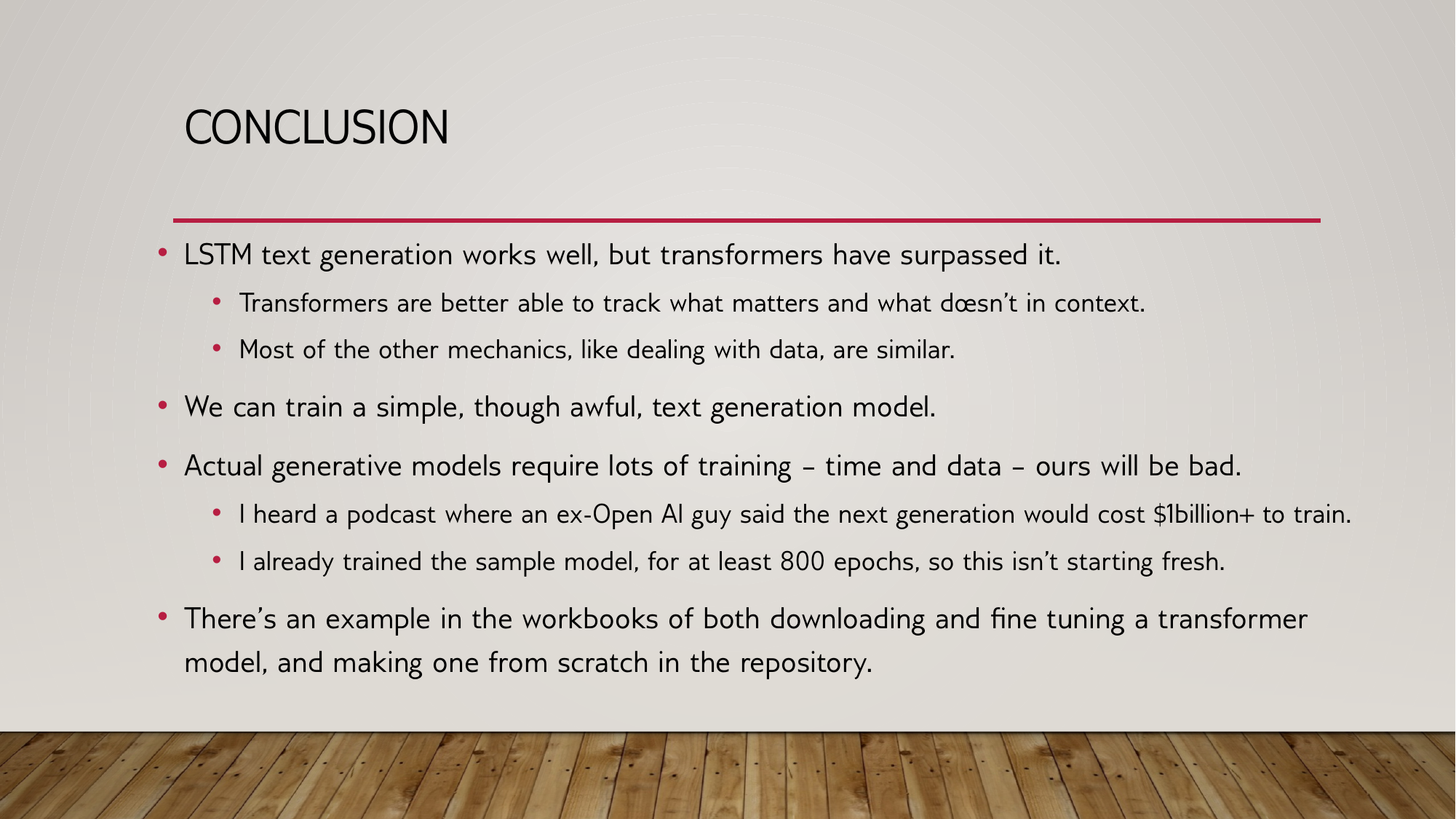

# conclusion
LSTM text generation works well, but transformers have surpassed it.
Transformers are better able to track what matters and what doesn’t in context.
Most of the other mechanics, like dealing with data, are similar.
We can train a simple, though awful, text generation model.
Actual generative models require lots of training – time and data – ours will be bad.
I heard a podcast where an ex-Open AI guy said the next generation would cost $1billion+ to train.
I already trained the sample model, for at least 800 epochs, so this isn’t starting fresh.
There’s an example in the workbooks of both downloading and fine tuning a transformer model, and making one from scratch in the repository.